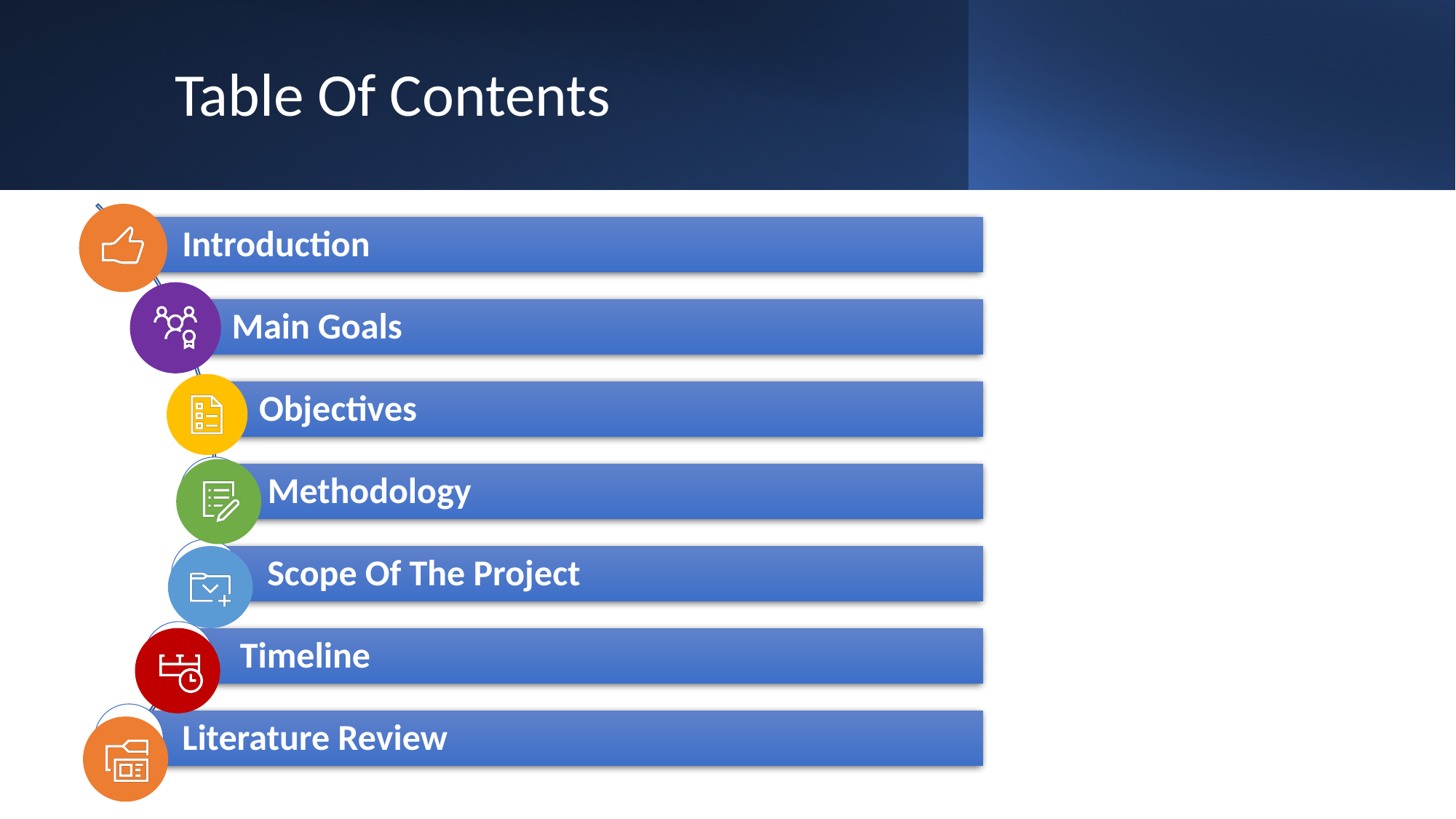

# Table Of Contents
 Introduction
 Main Goals
 Objectives
 Methodology
  Scope Of The Project
  Timeline
 Literature Review